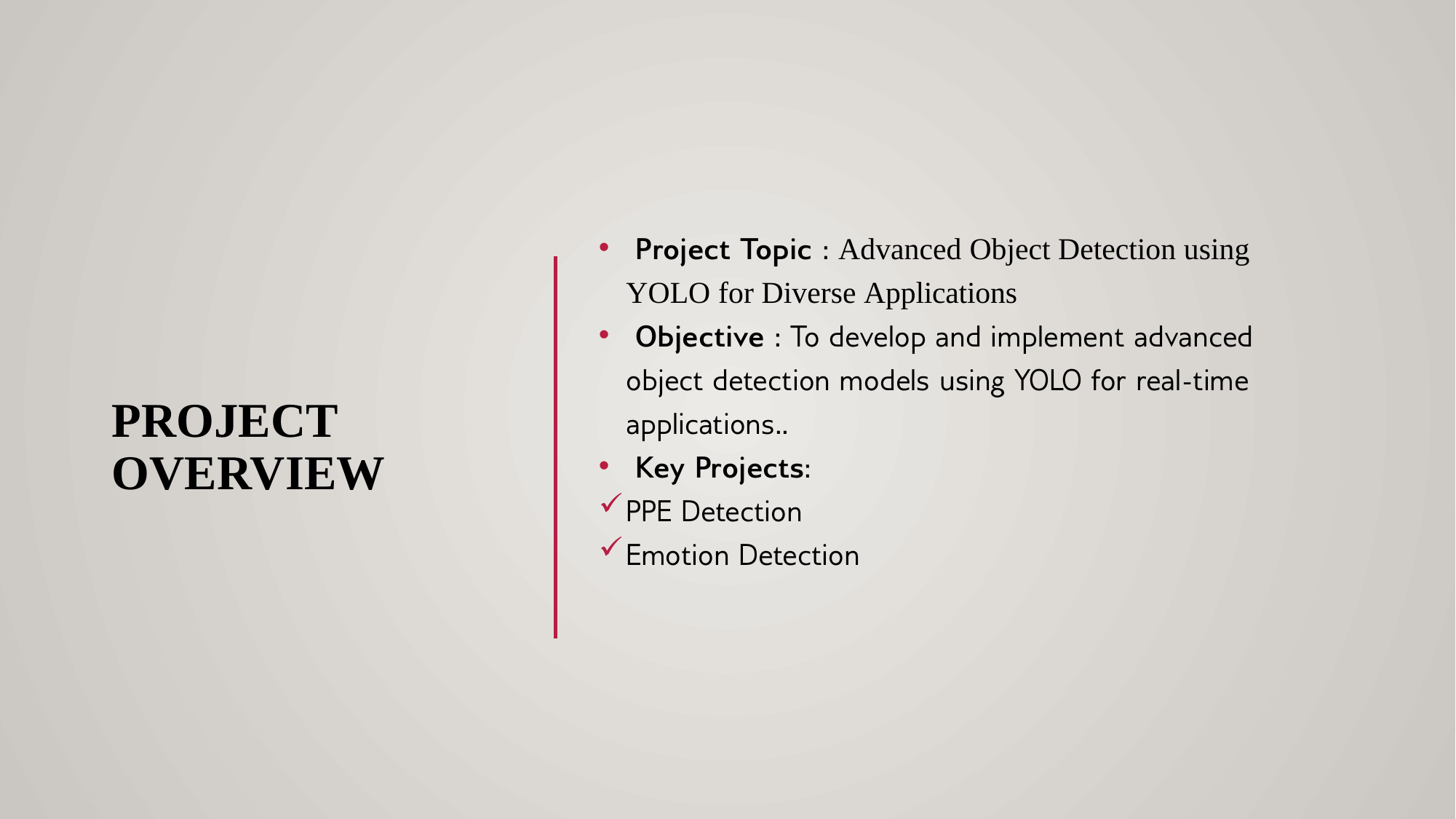

# Project overview
 Project Topic : Advanced Object Detection using YOLO for Diverse Applications
 Objective : To develop and implement advanced object detection models using YOLO for real-time applications..
 Key Projects:
PPE Detection
Emotion Detection